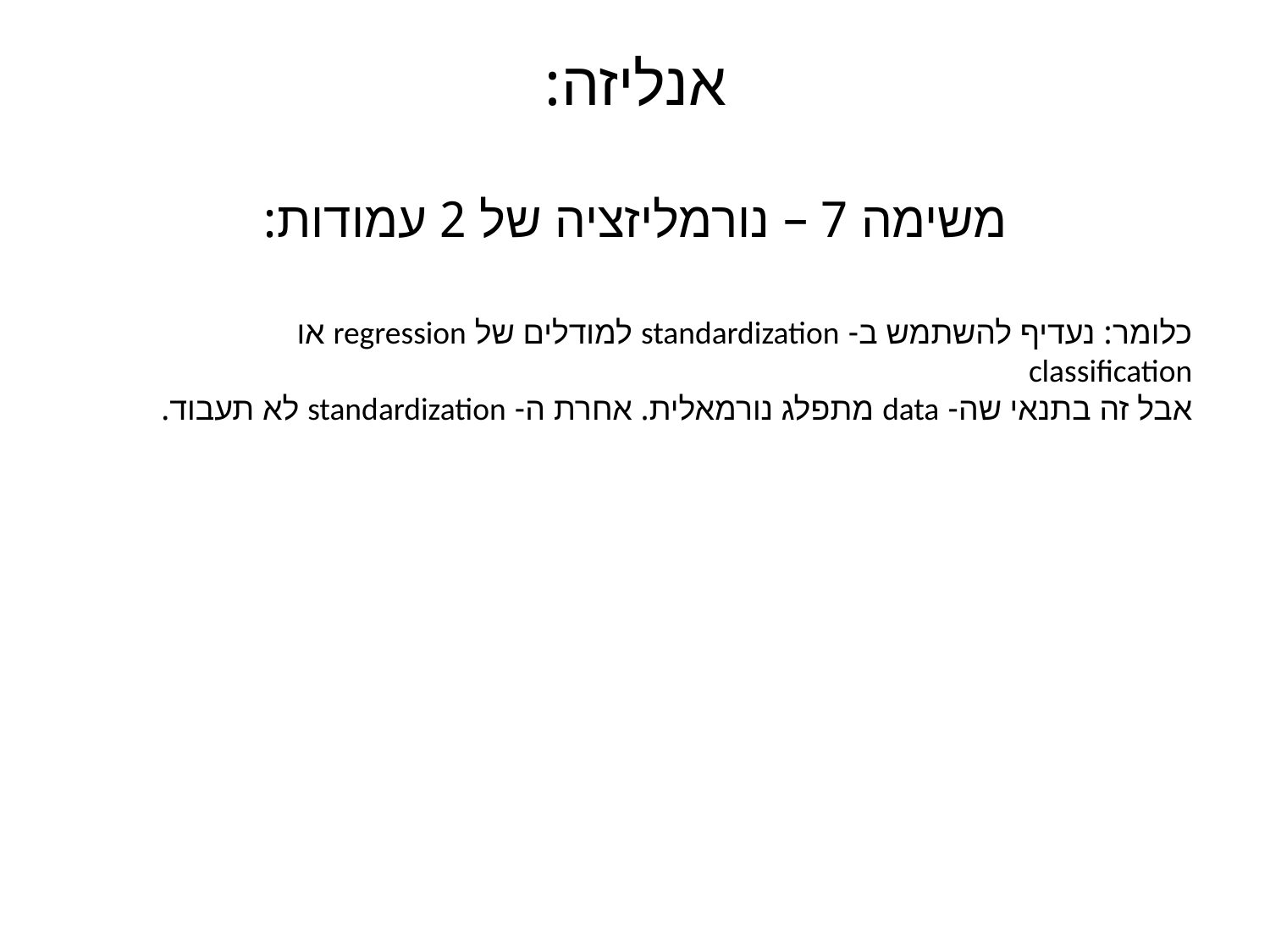

# אנליזה:
משימה 7 – נורמליזציה של 2 עמודות:
כלומר: נעדיף להשתמש ב- standardization למודלים של regression או classification
אבל זה בתנאי שה- data מתפלג נורמאלית. אחרת ה- standardization לא תעבוד.